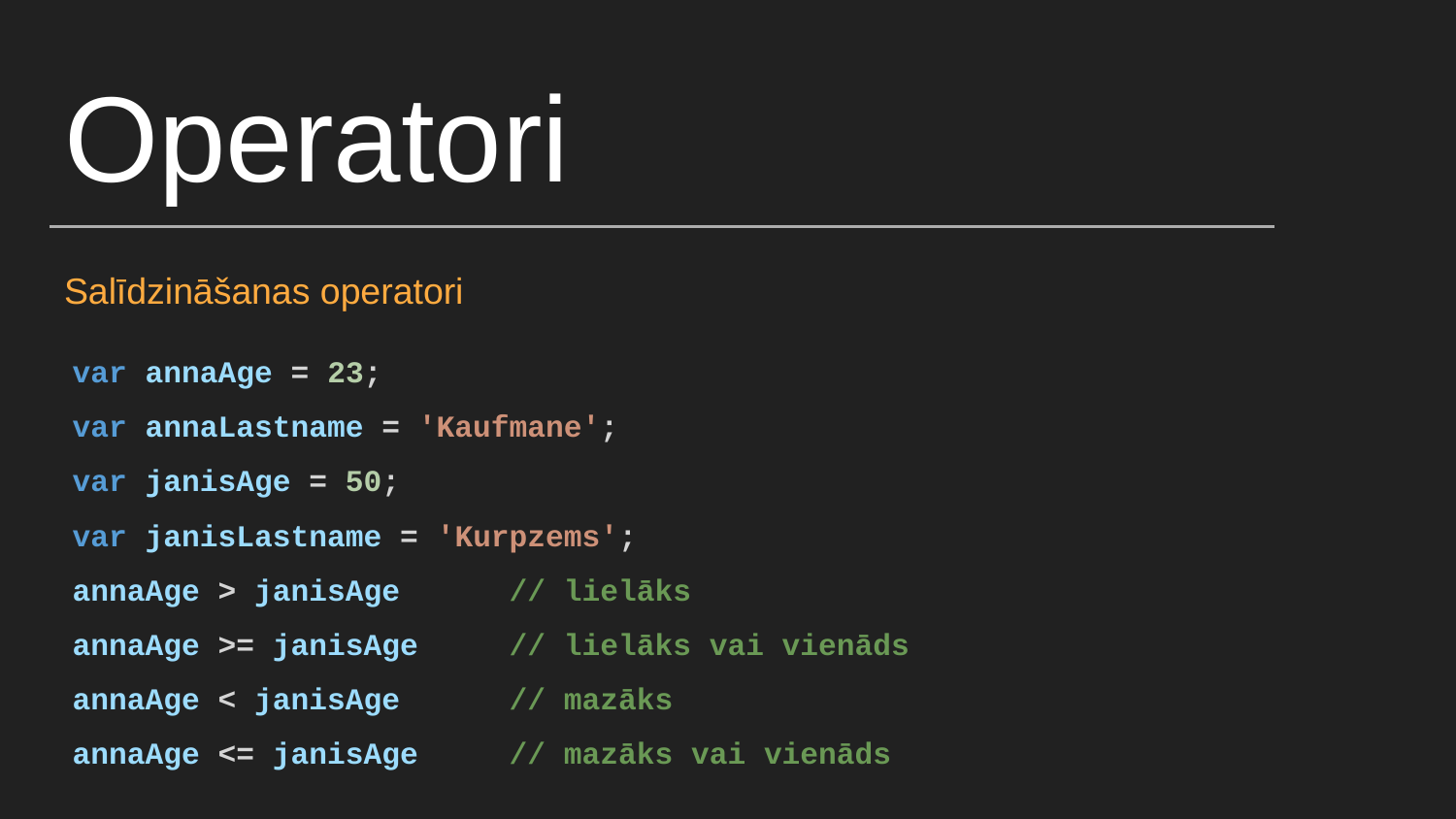

Operatori
Salīdzināšanas operatori
var annaAge = 23;
var annaLastname = 'Kaufmane';
var janisAge = 50;
var janisLastname = 'Kurpzems';
annaAge > janisAge      // lielāks
annaAge >= janisAge     // lielāks vai vienāds
annaAge < janisAge      // mazāks
annaAge <= janisAge     // mazāks vai vienāds